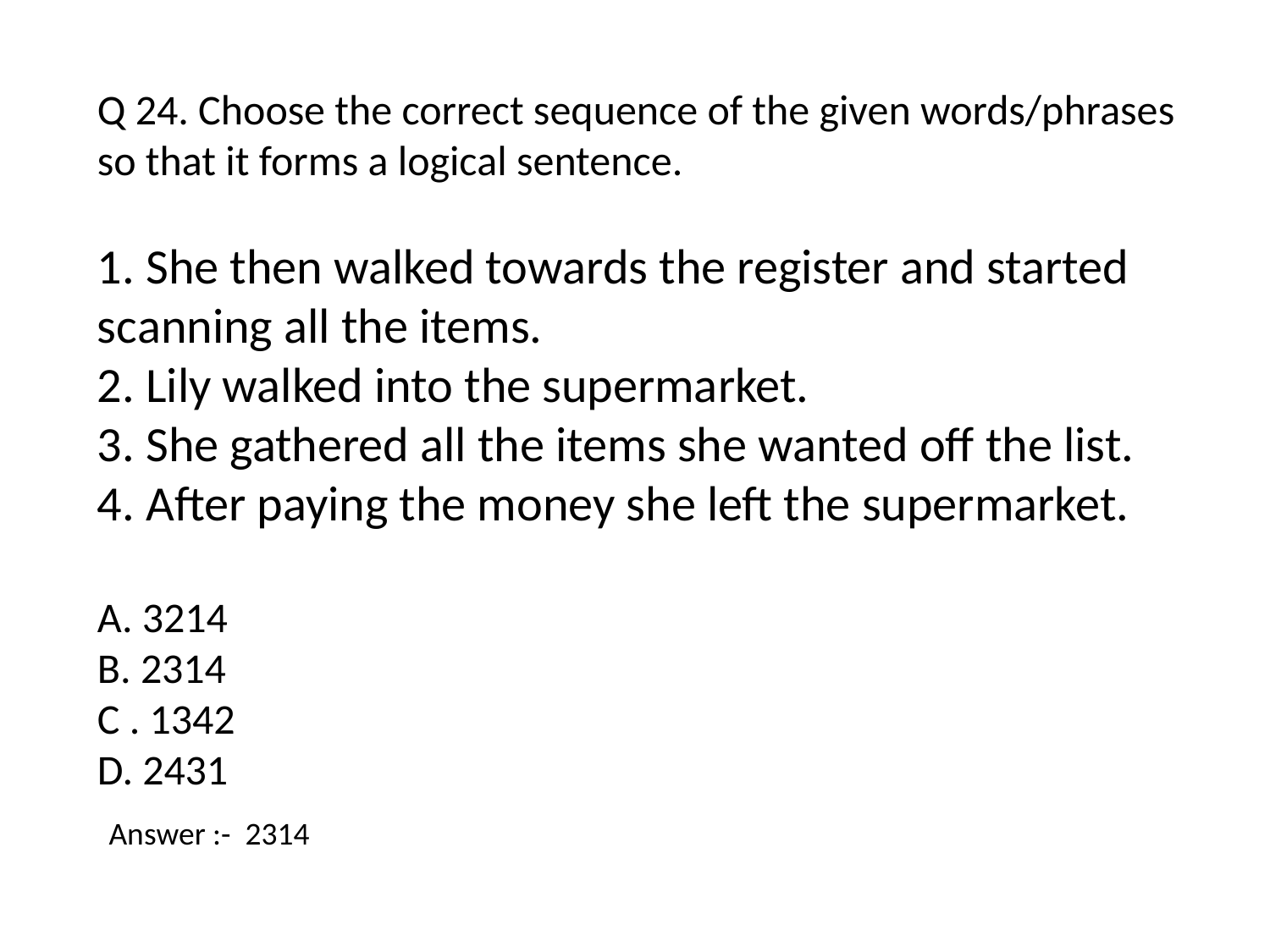

Q 24. Choose the correct sequence of the given words/phrases so that it forms a logical sentence.

1. She then walked towards the register and started scanning all the items.
2. Lily walked into the supermarket.
3. She gathered all the items she wanted off the list.
4. After paying the money she left the supermarket.

A. 3214
B. 2314
C . 1342
D. 2431
Answer :-  2314